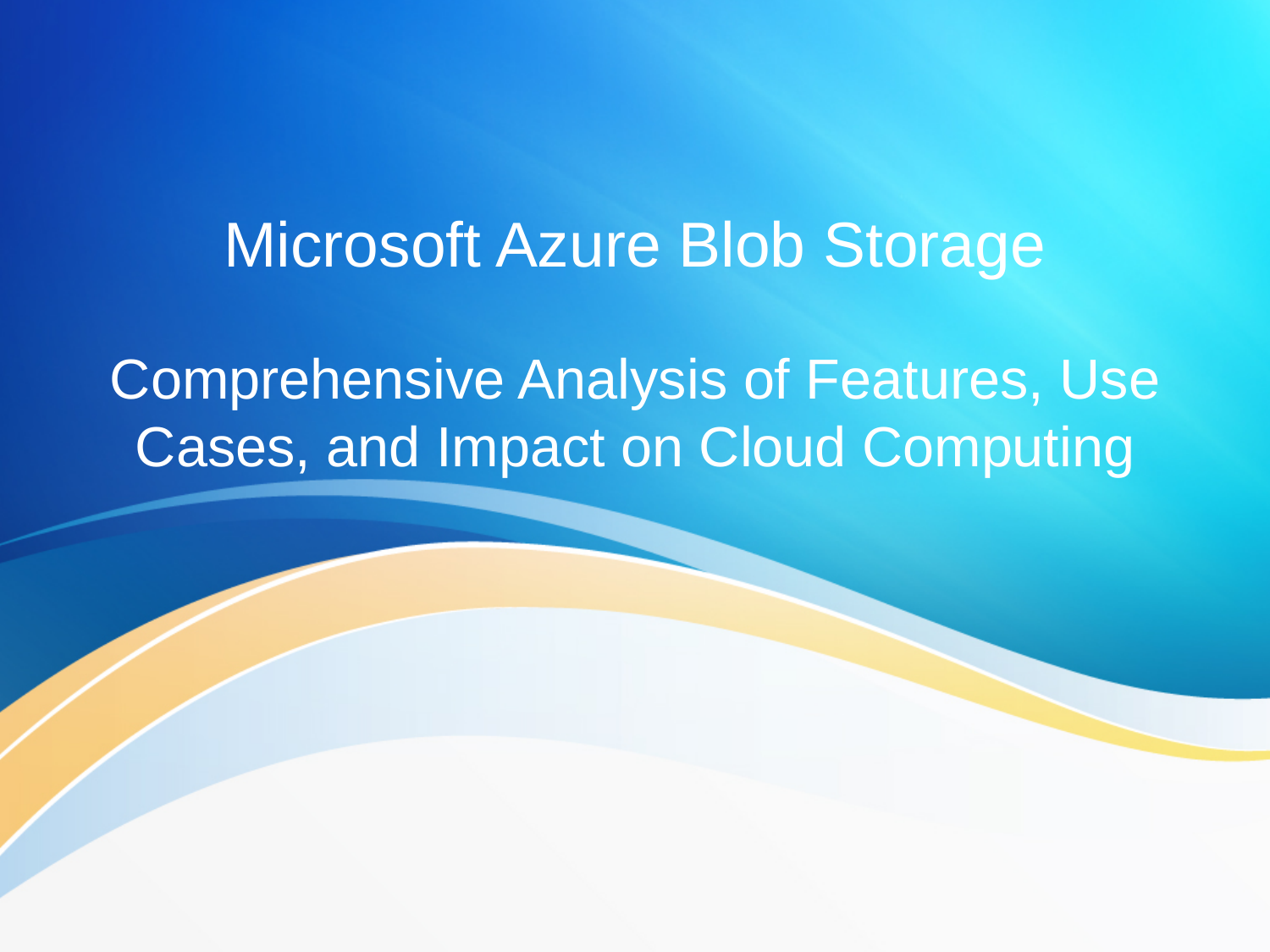

# Microsoft Azure Blob Storage
Comprehensive Analysis of Features, Use Cases, and Impact on Cloud Computing